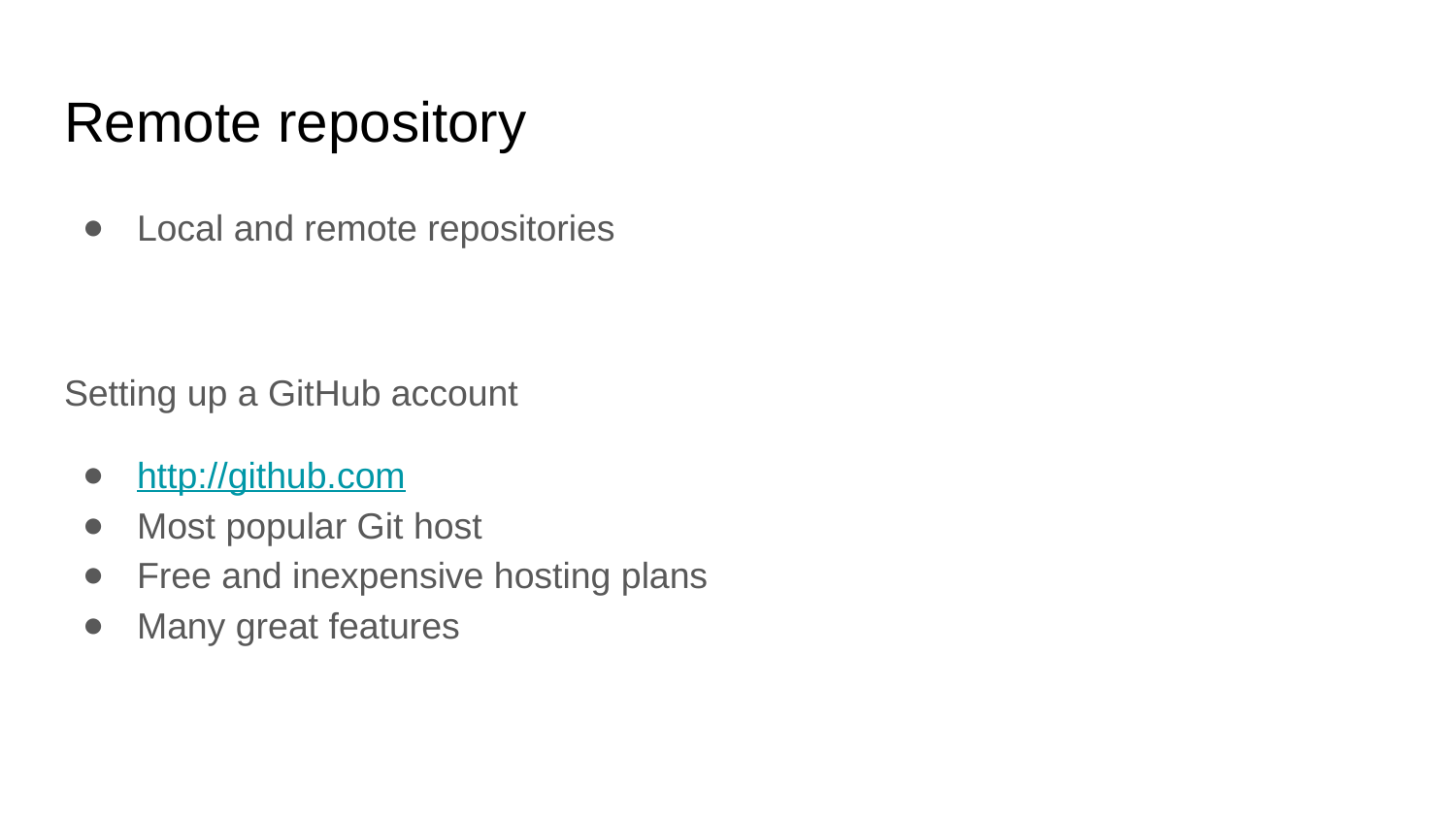

# Remote repository
Local and remote repositories

Setting up a GitHub account
http://github.com
Most popular Git host
Free and inexpensive hosting plans
Many great features